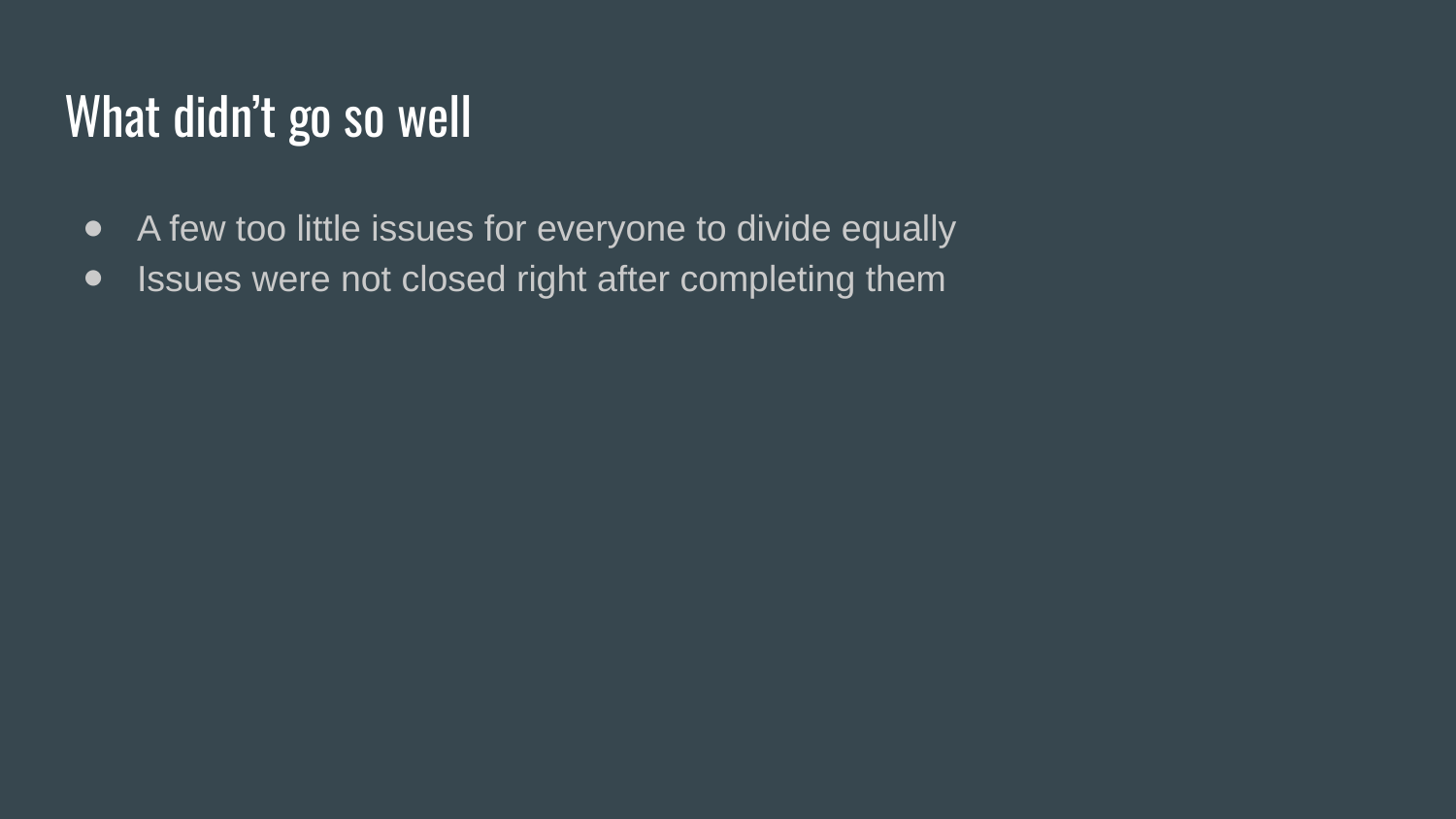

# What didn’t go so well
A few too little issues for everyone to divide equally
Issues were not closed right after completing them